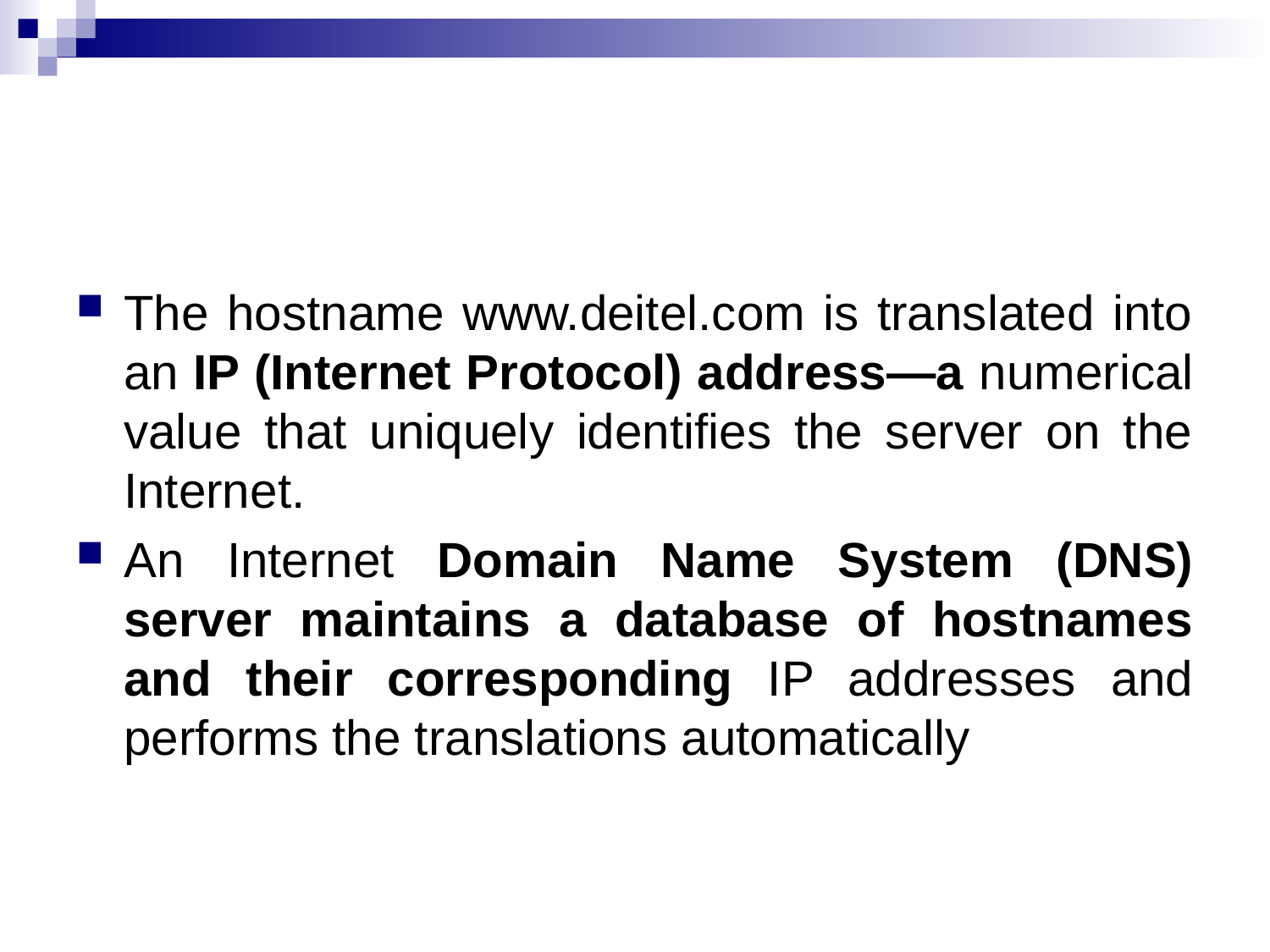

#
The hostname www.deitel.com is translated into an IP (Internet Protocol) address—a numerical value that uniquely identifies the server on the Internet.
An Internet Domain Name System (DNS) server maintains a database of hostnames and their corresponding IP addresses and performs the translations automatically